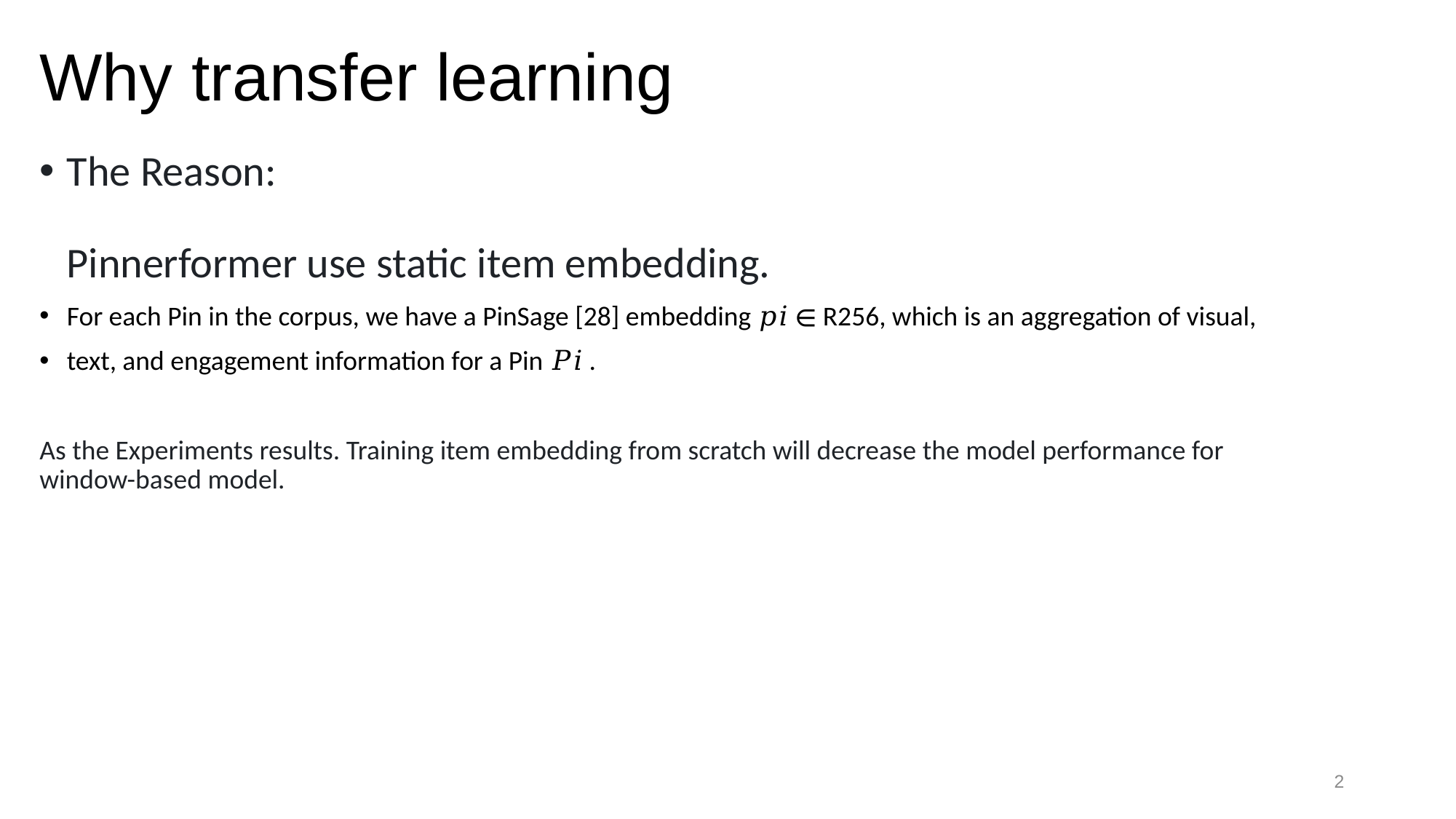

# Why transfer learning
The Reason:
Pinnerformer use static item embedding.
For each Pin in the corpus, we have a PinSage [28] embedding 𝑝𝑖 ∈ R256, which is an aggregation of visual,
text, and engagement information for a Pin 𝑃𝑖 .

As the Experiments results. Training item embedding from scratch will decrease the model performance for window-based model.
2